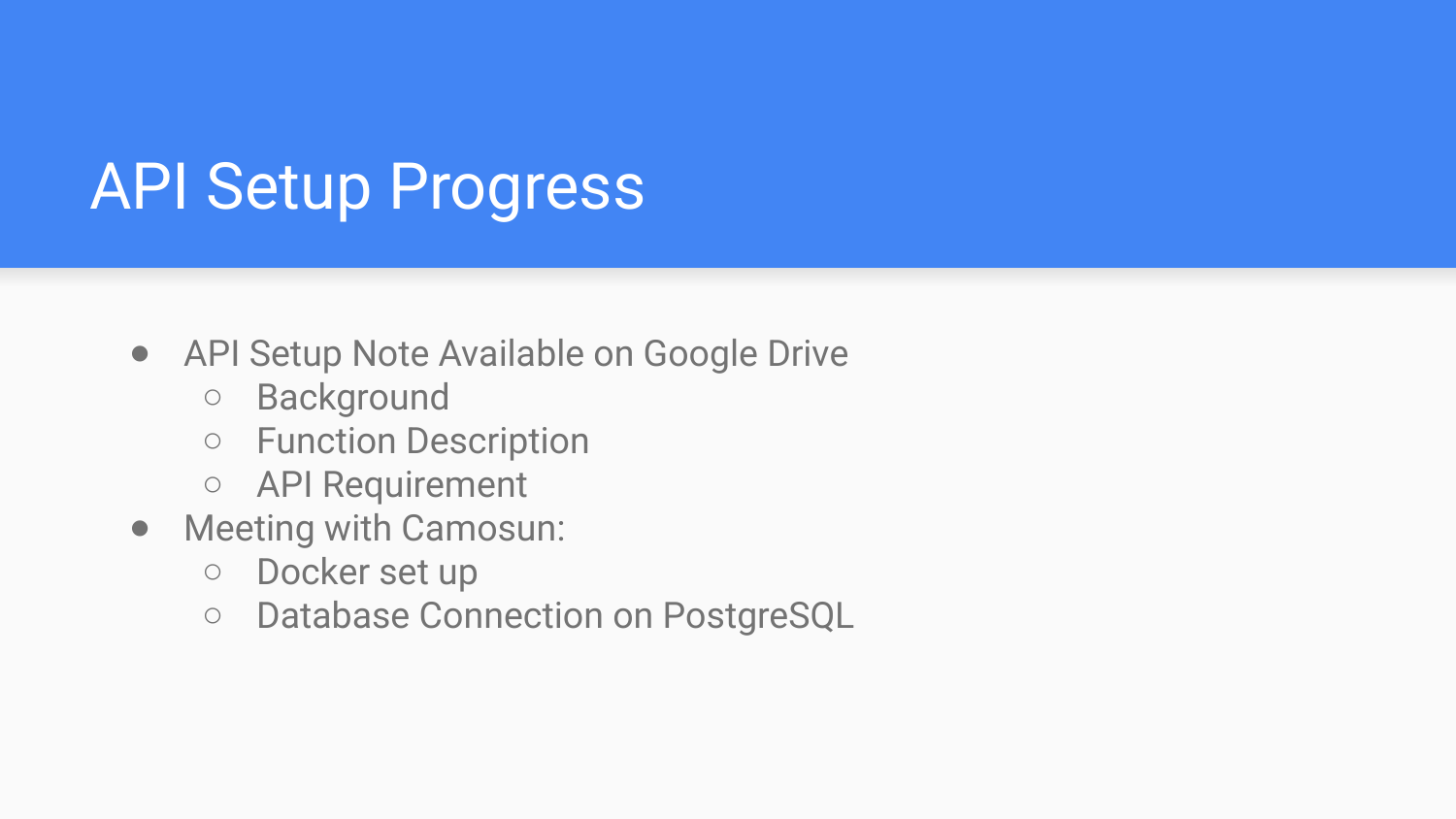

# API Setup Progress
API Setup Note Available on Google Drive
Background
Function Description
API Requirement
Meeting with Camosun:
Docker set up
Database Connection on PostgreSQL